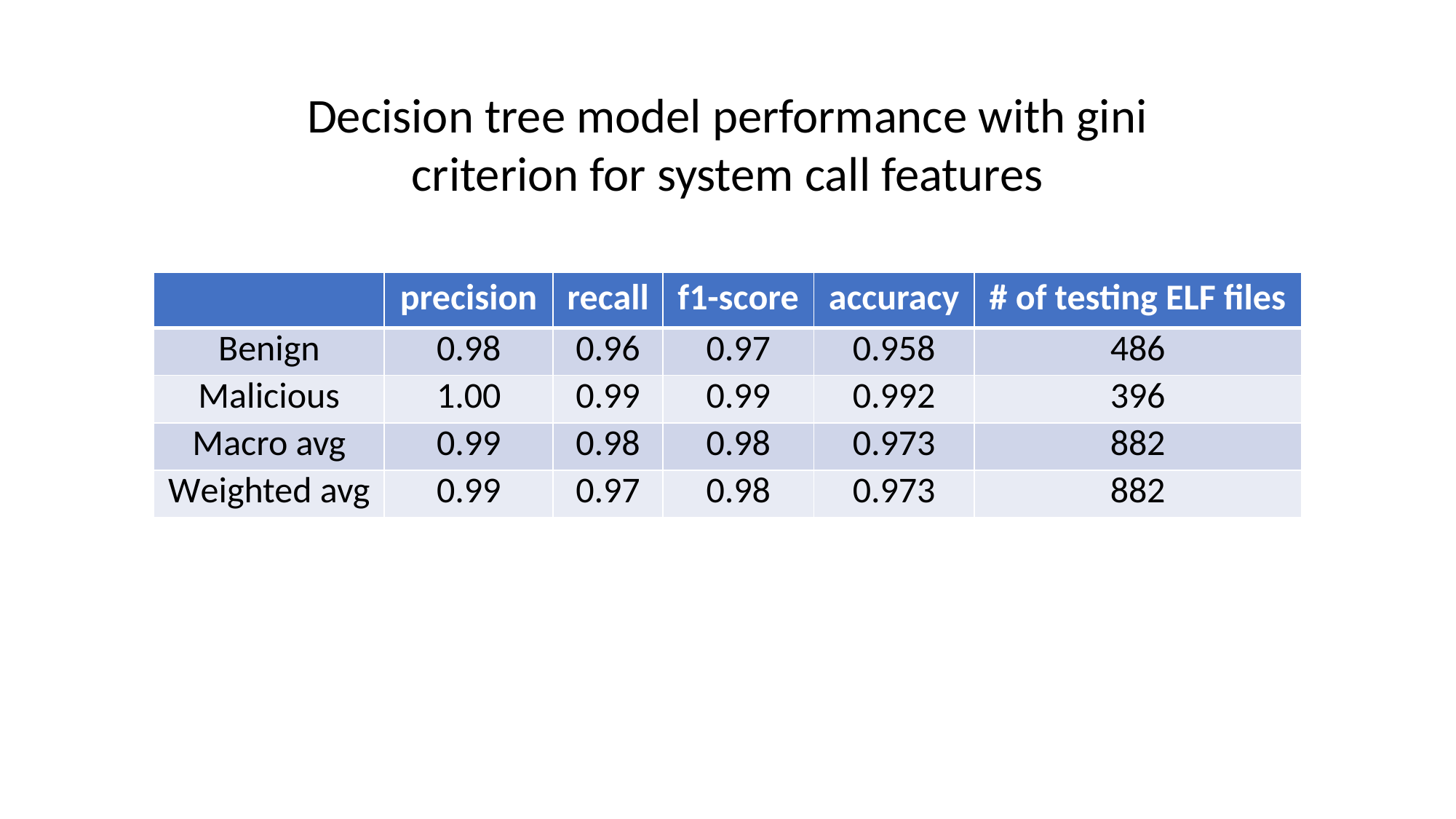

Decision tree model performance with gini criterion for system call features
|  | precision | recall | f1-score | accuracy | # of testing ELF files |
| --- | --- | --- | --- | --- | --- |
| Benign | 0.98 | 0.96 | 0.97 | 0.958 | 486 |
| Malicious | 1.00 | 0.99 | 0.99 | 0.992 | 396 |
| Macro avg | 0.99 | 0.98 | 0.98 | 0.973 | 882 |
| Weighted avg | 0.99 | 0.97 | 0.98 | 0.973 | 882 |